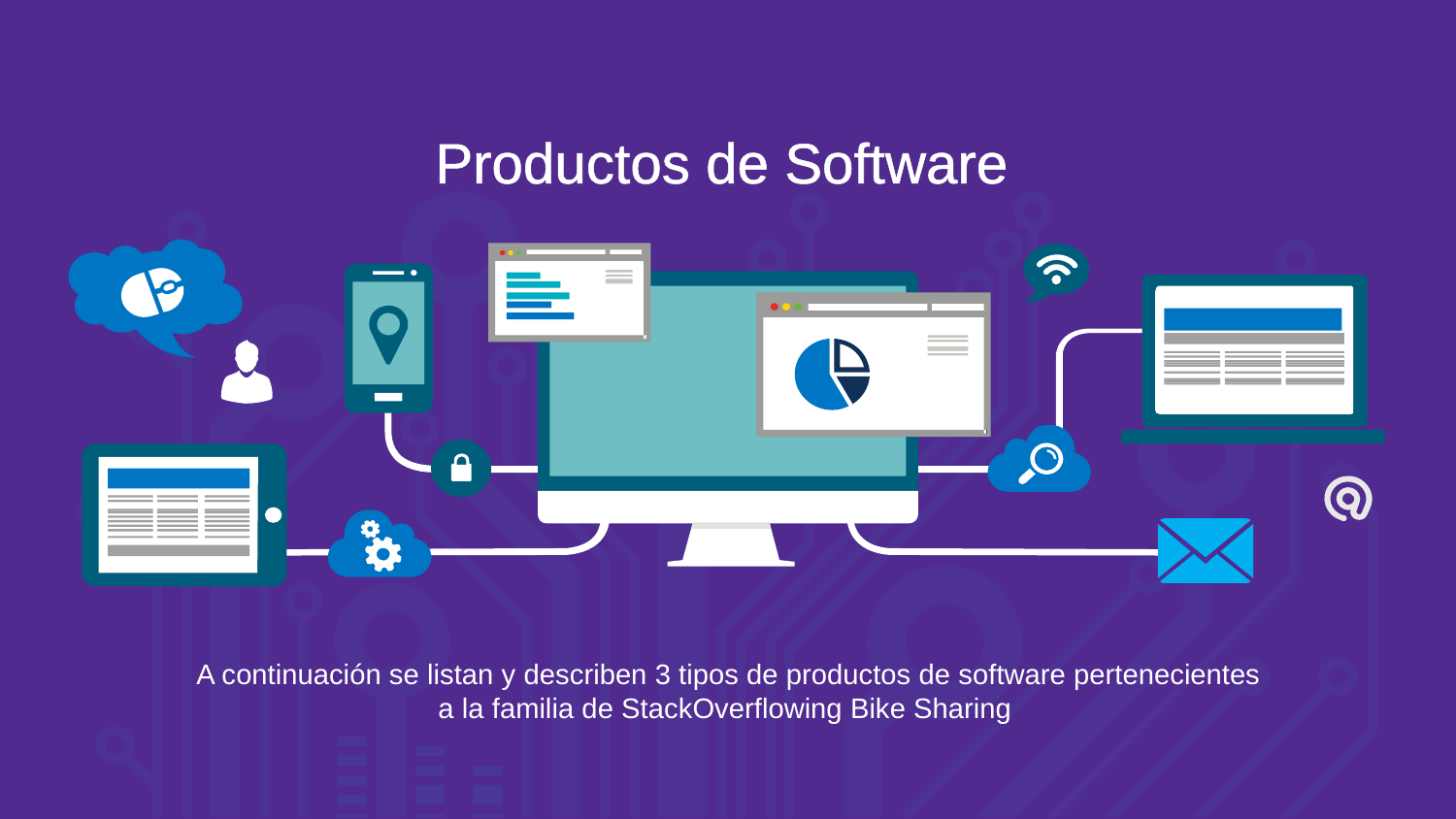

Productos de Software

A continuación se listan y describen 3 tipos de productos de software pertenecientes a la familia de StackOverflowing Bike Sharing